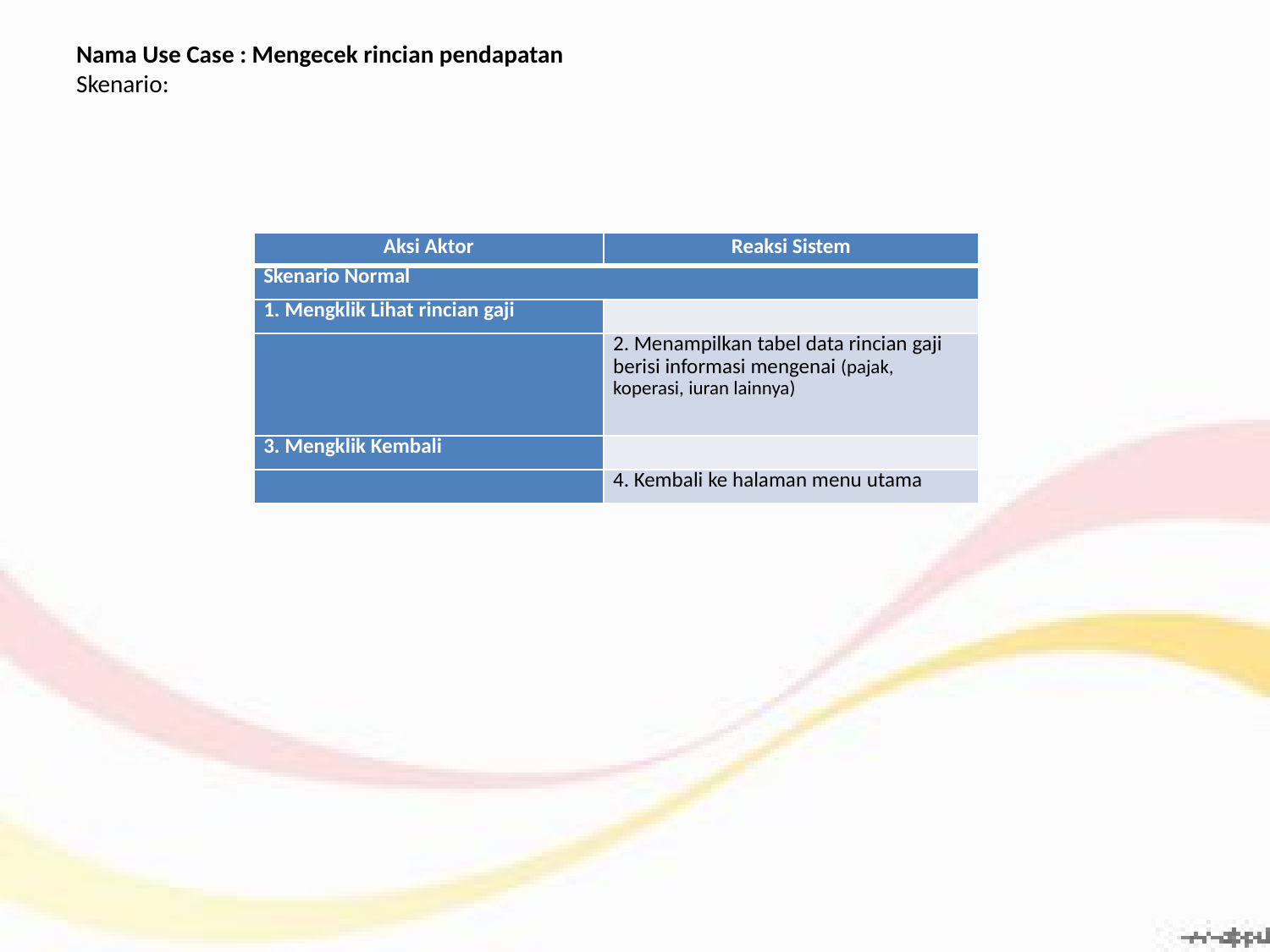

Nama Use Case : Mengecek rincian pendapatan
Skenario:

#
| Aksi Aktor | Reaksi Sistem |
| --- | --- |
| Skenario Normal |  |
| 1. Mengklik Lihat rincian gaji |  |
|  | 2. Menampilkan tabel data rincian gaji berisi informasi mengenai (pajak, koperasi, iuran lainnya) |
| 3. Mengklik Kembali |  |
|  | 4. Kembali ke halaman menu utama |